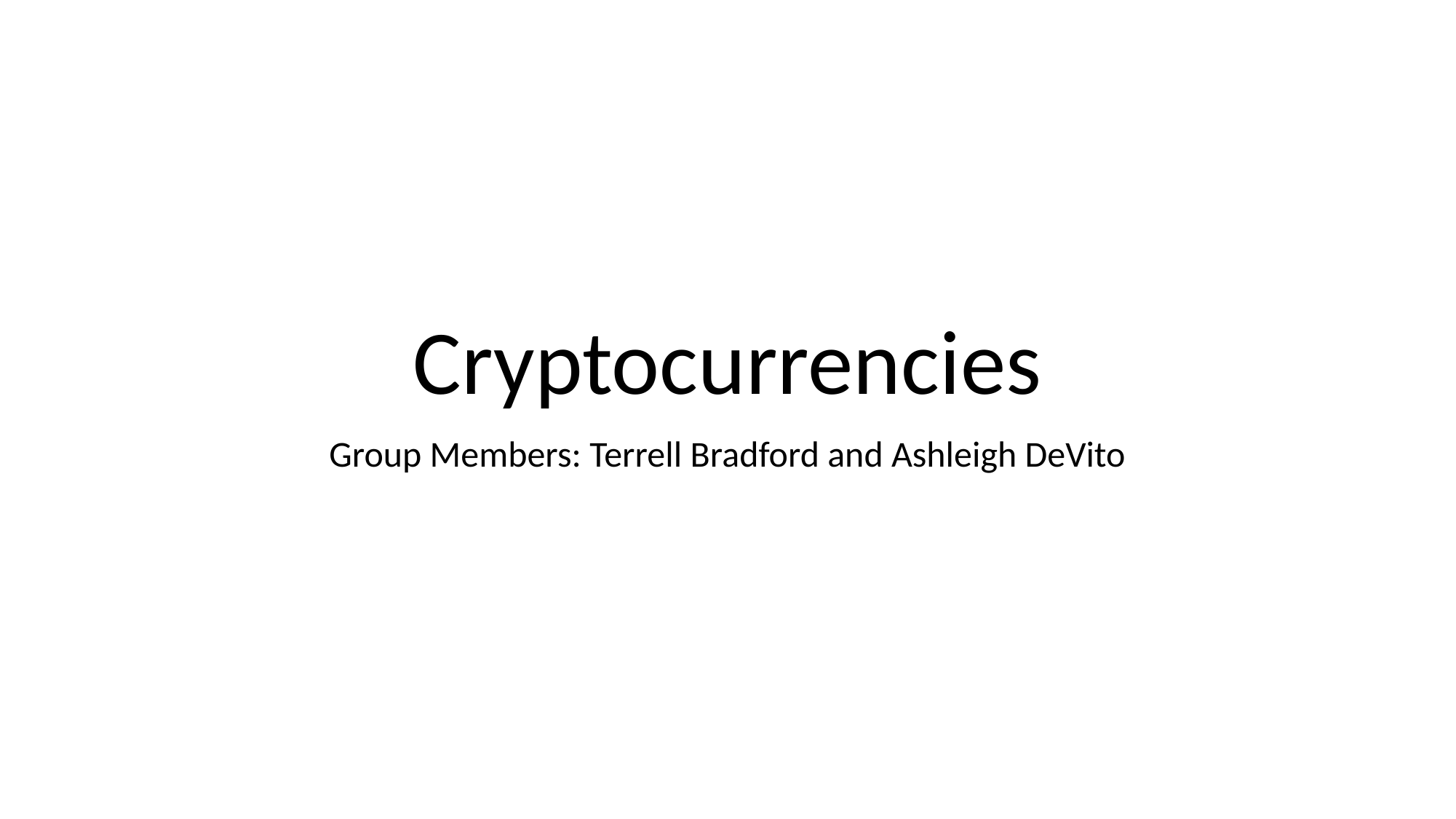

# Cryptocurrencies
Group Members: Terrell Bradford and Ashleigh DeVito